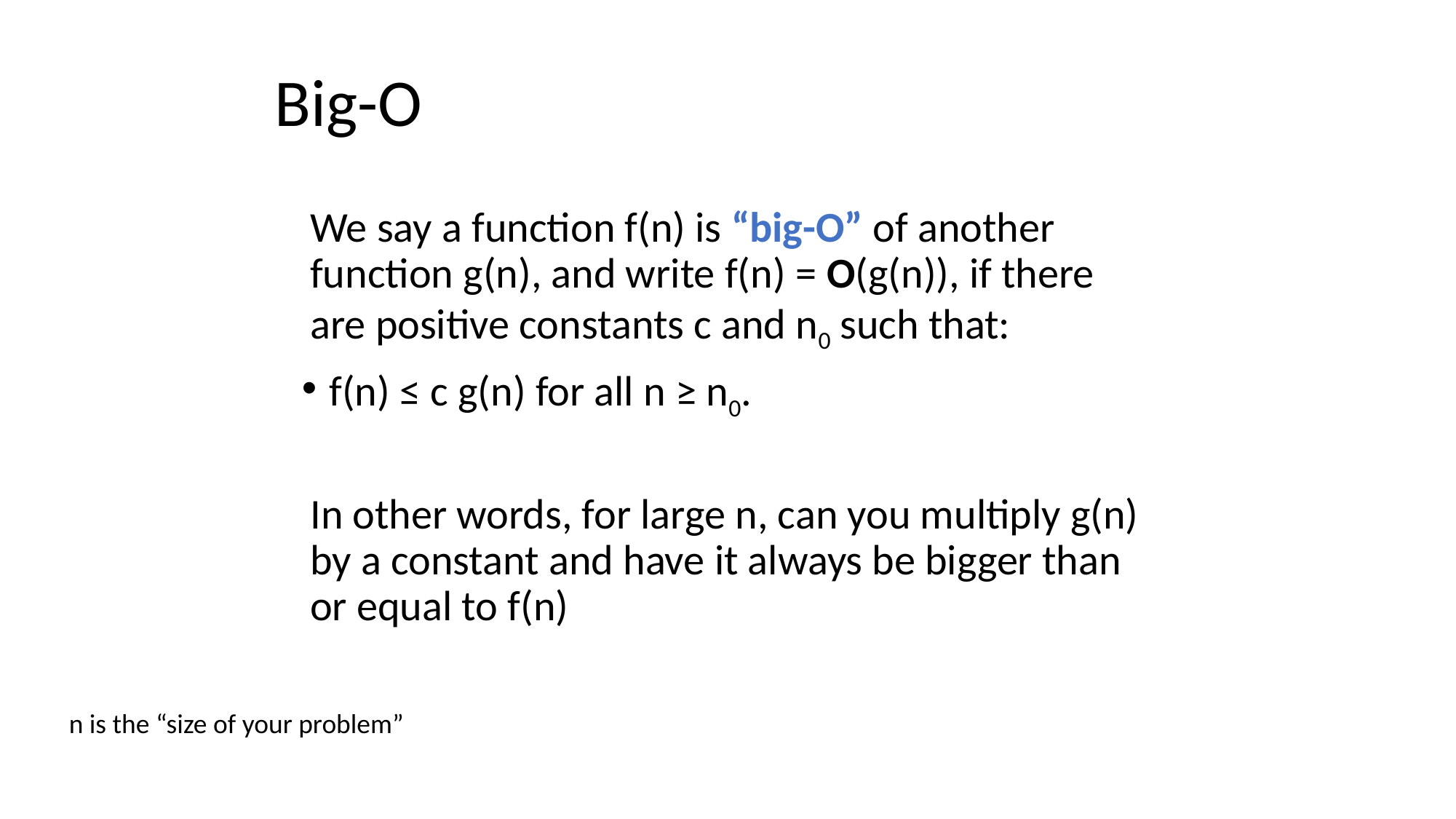

# Big-O
We say a function f(n) is “big-O” of another function g(n), and write f(n) = O(g(n)), if there are positive constants c and n0 such that:
f(n) ≤ c g(n) for all n ≥ n0.

In other words, for large n, can you multiply g(n) by a constant and have it always be bigger than or equal to f(n)

n is the “size of your problem”